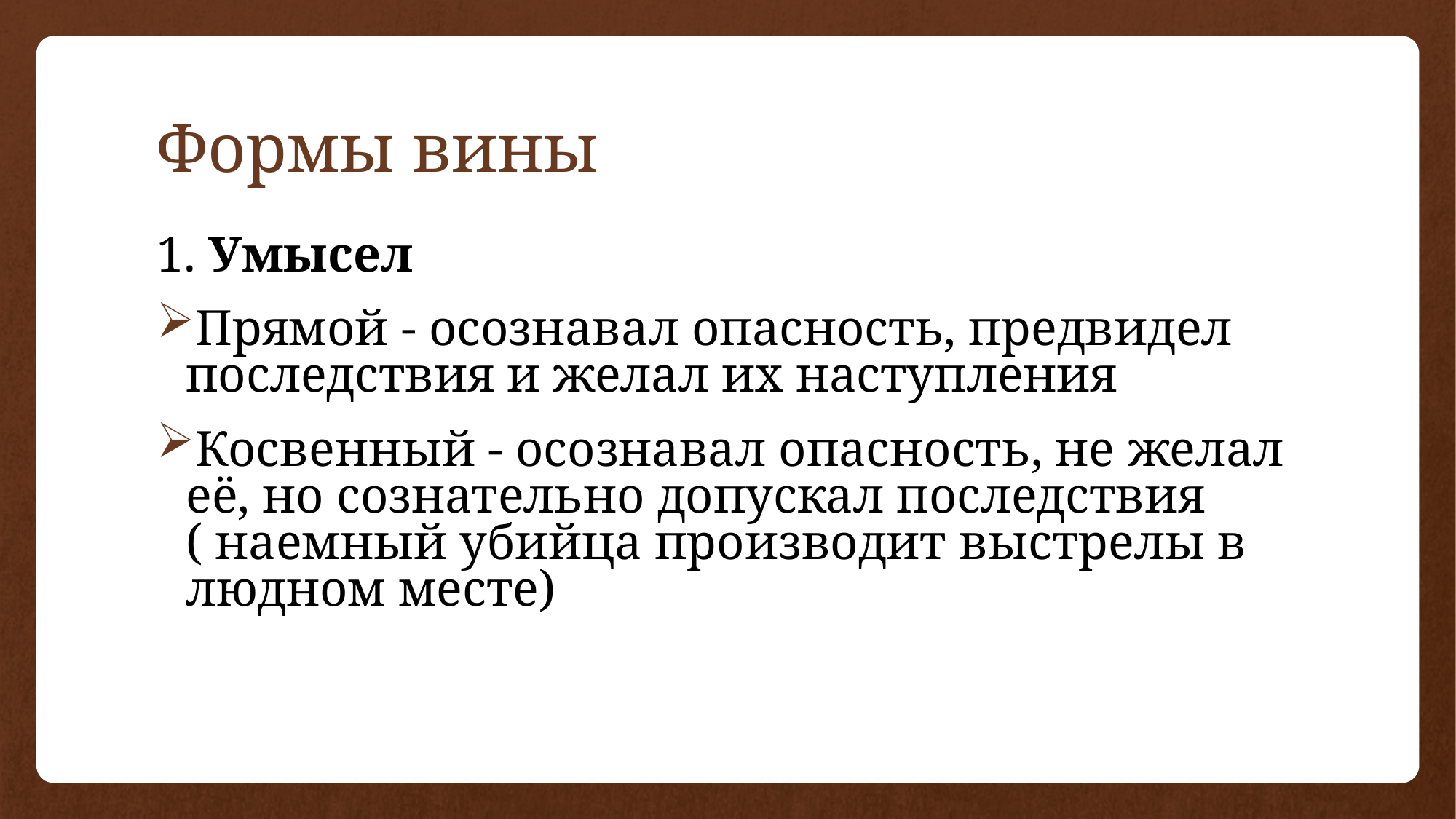

# Формы вины
1. Умысел
Прямой - осознавал опасность, предвидел последствия и желал их наступления
Косвенный - осознавал опасность, не желал её, но сознательно допускал последствия ( наемный убийца производит выстрелы в людном месте)